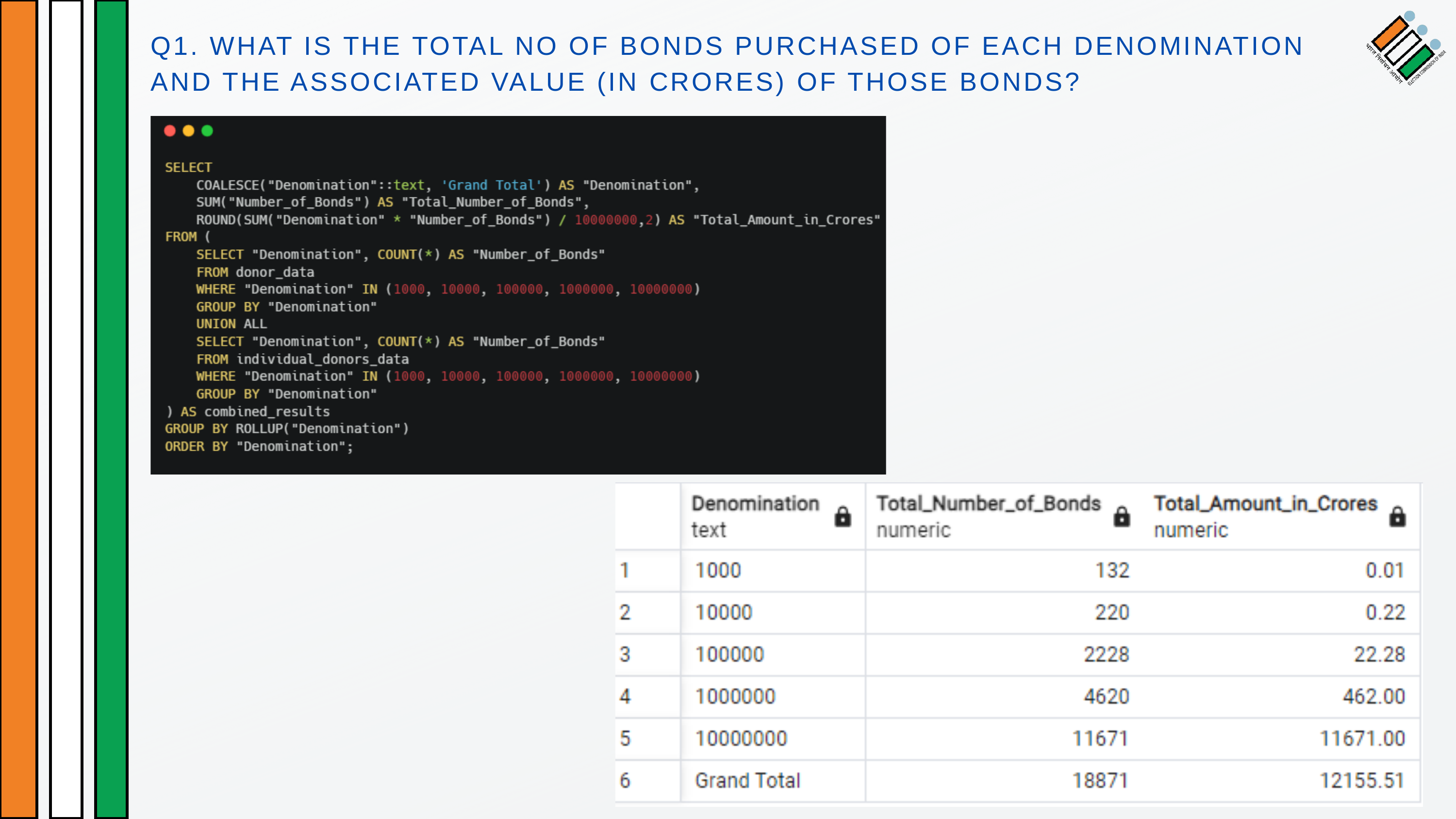

Q1. WHAT IS THE TOTAL NO OF BONDS PURCHASED OF EACH DENOMINATION AND THE ASSOCIATED VALUE (IN CRORES) OF THOSE BONDS?